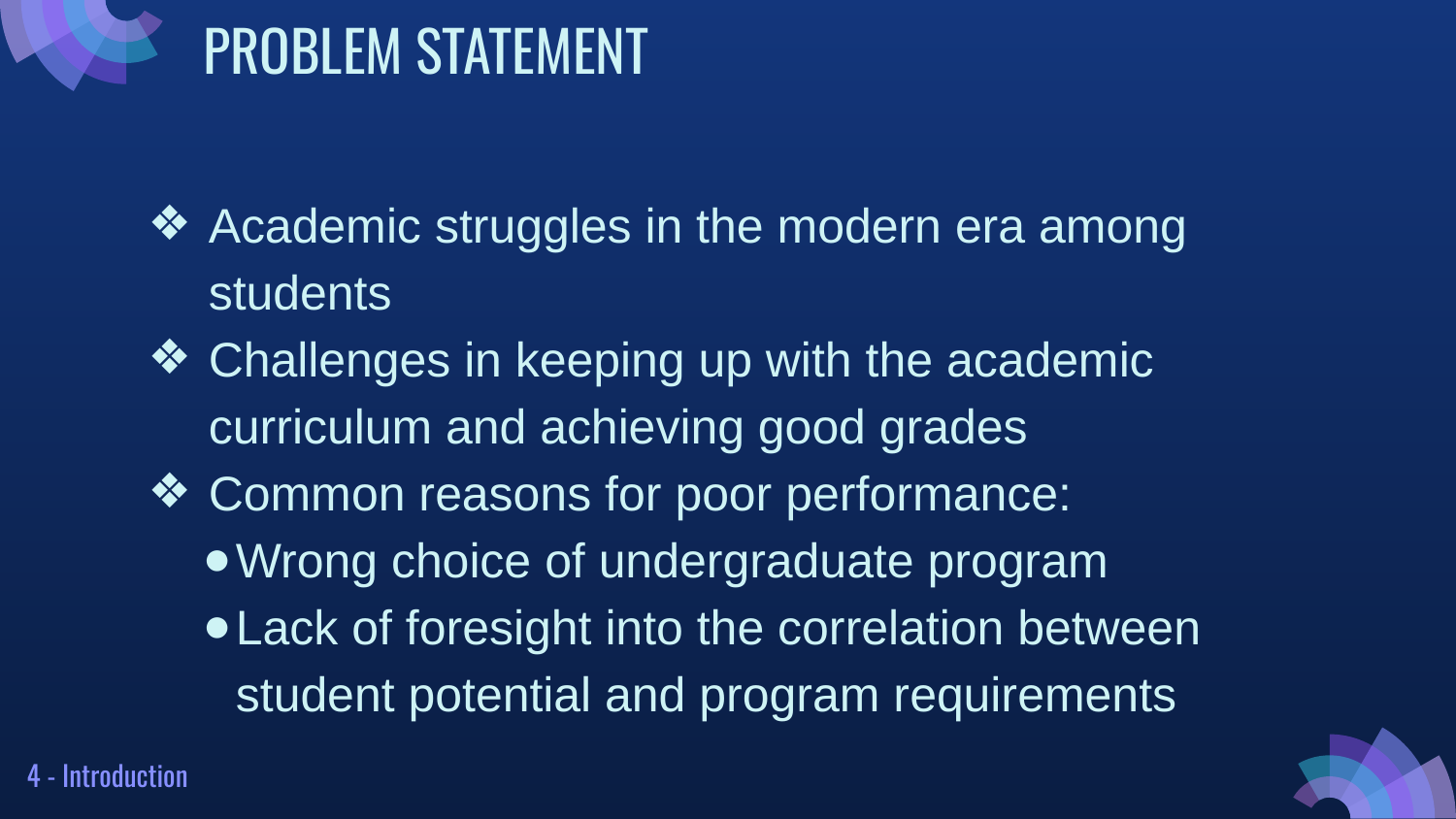

# PROBLEM STATEMENT
Academic struggles in the modern era among students
Challenges in keeping up with the academic curriculum and achieving good grades
Common reasons for poor performance:
Wrong choice of undergraduate program
Lack of foresight into the correlation between student potential and program requirements

4 - Introduction